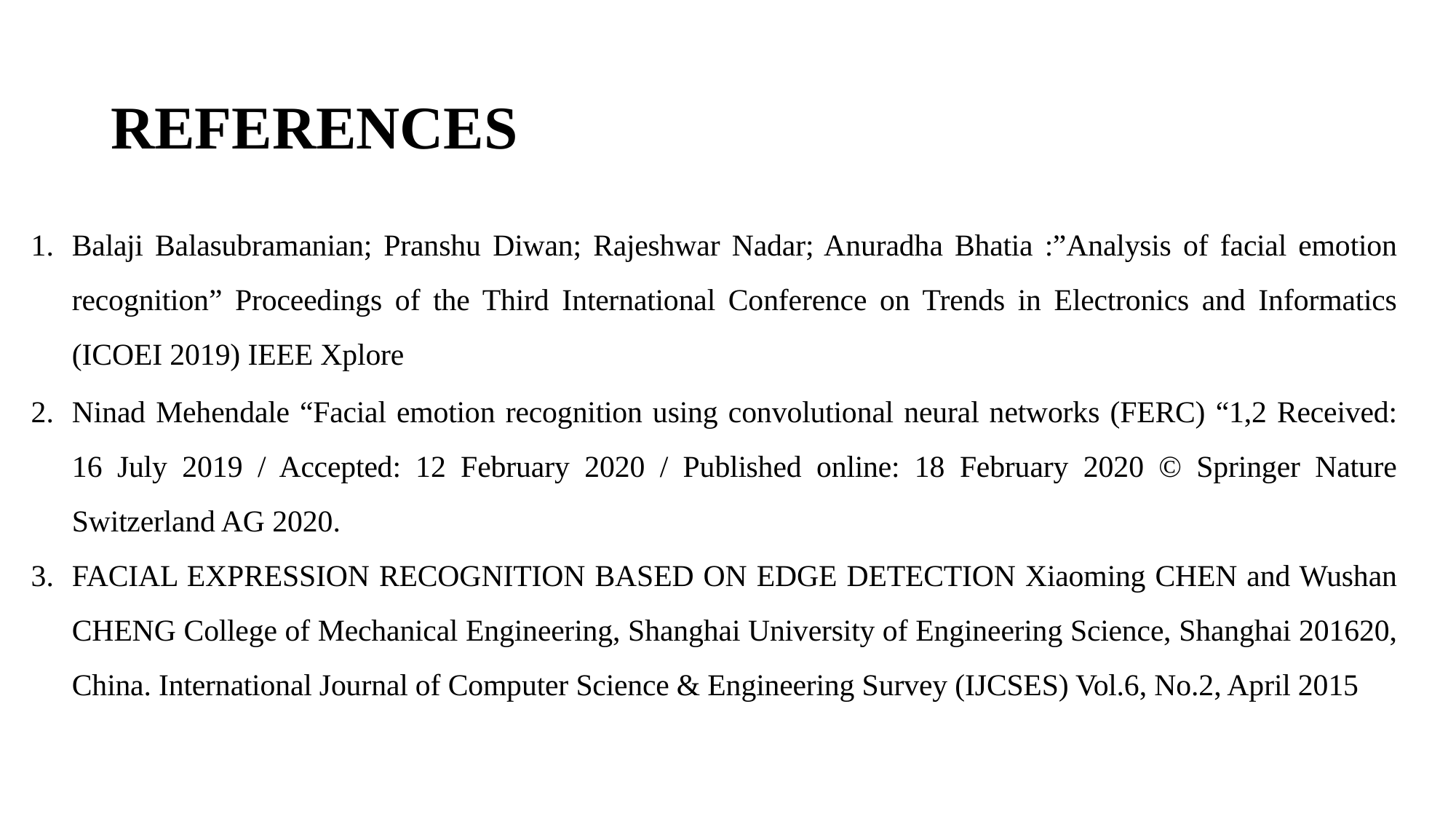

# REFERENCES
Balaji Balasubramanian; Pranshu Diwan; Rajeshwar Nadar; Anuradha Bhatia :”Analysis of facial emotion recognition” Proceedings of the Third International Conference on Trends in Electronics and Informatics (ICOEI 2019) IEEE Xplore
Ninad Mehendale “Facial emotion recognition using convolutional neural networks (FERC) “1,2 Received: 16 July 2019 / Accepted: 12 February 2020 / Published online: 18 February 2020 © Springer Nature Switzerland AG 2020.
FACIAL EXPRESSION RECOGNITION BASED ON EDGE DETECTION Xiaoming CHEN and Wushan CHENG College of Mechanical Engineering, Shanghai University of Engineering Science, Shanghai 201620, China. International Journal of Computer Science & Engineering Survey (IJCSES) Vol.6, No.2, April 2015